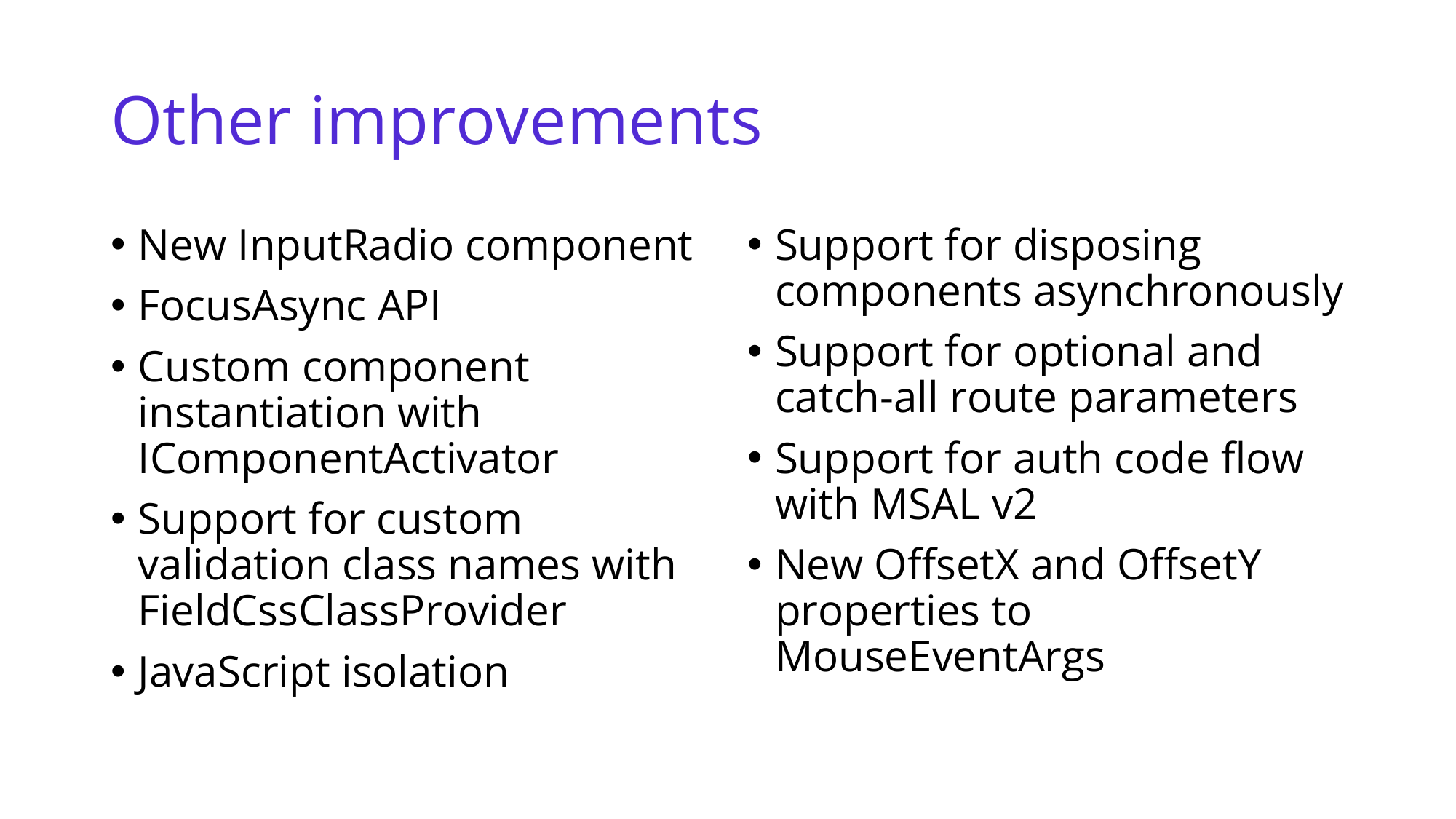

# Other improvements
New InputRadio component
FocusAsync API
Custom component instantiation with IComponentActivator
Support for custom validation class names with FieldCssClassProvider
JavaScript isolation
Support for disposing components asynchronously
Support for optional and catch-all route parameters
Support for auth code flow with MSAL v2
New OffsetX and OffsetY properties to MouseEventArgs